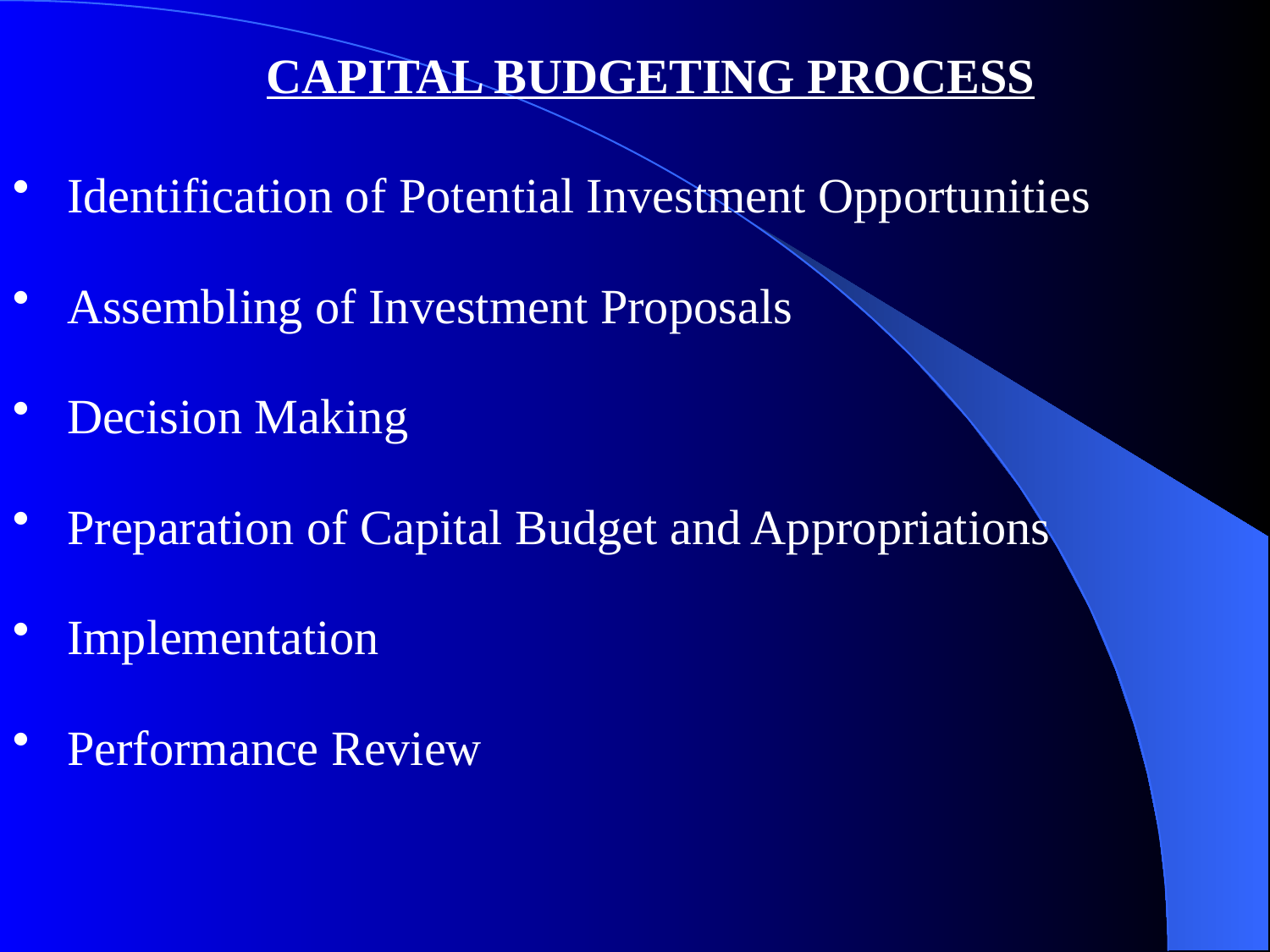

CAPITAL BUDGETING PROCESS

  Identification of Potential Investment Opportunities
  Assembling of Investment Proposals
  Decision Making
  Preparation of Capital Budget and Appropriations
  Implementation
  Performance Review